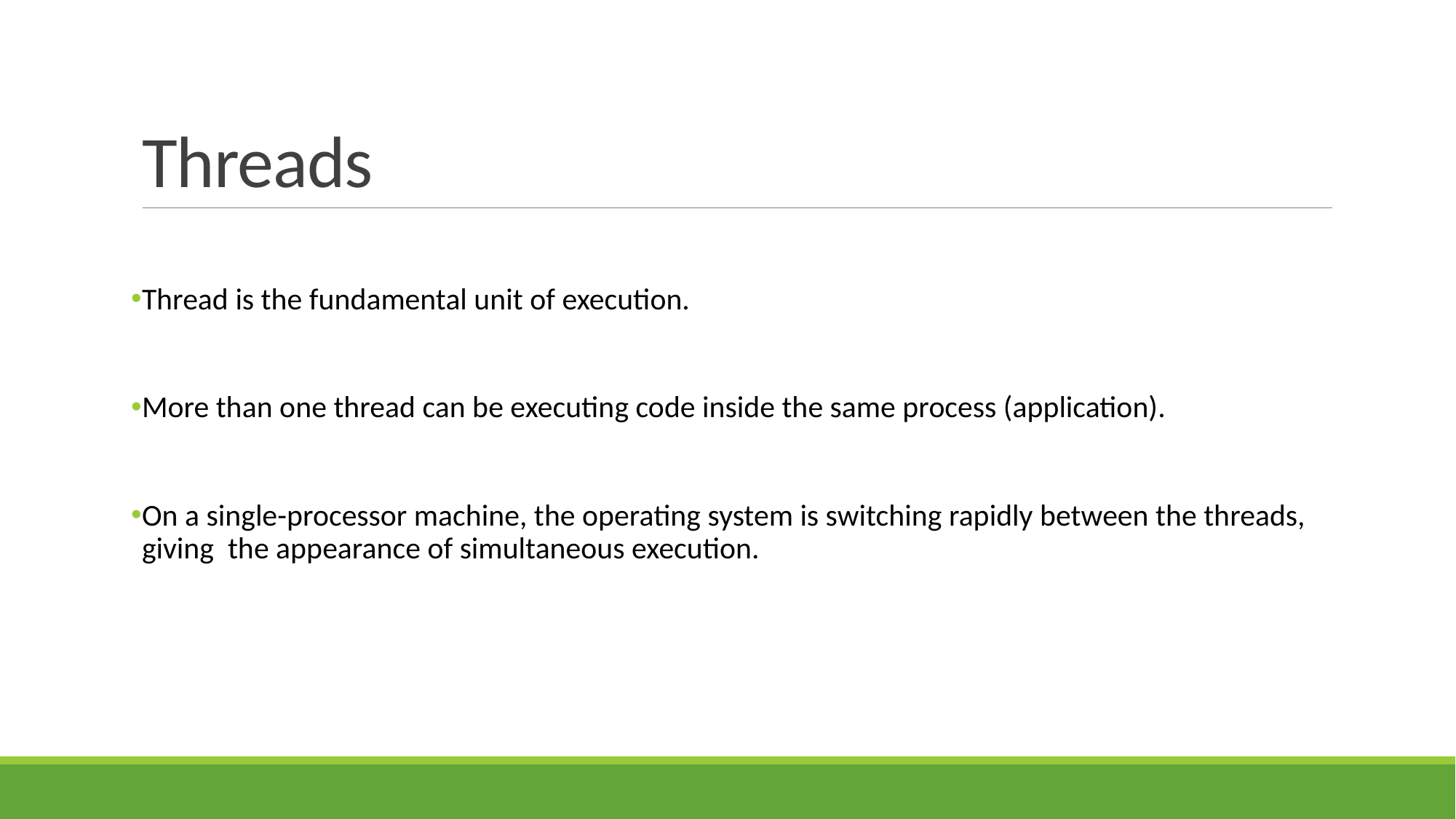

# Threads

Thread is the fundamental unit of execution.

More than one thread can be executing code inside the same process (application).

On a single-processor machine, the operating system is switching rapidly between the threads, giving  the appearance of simultaneous execution.